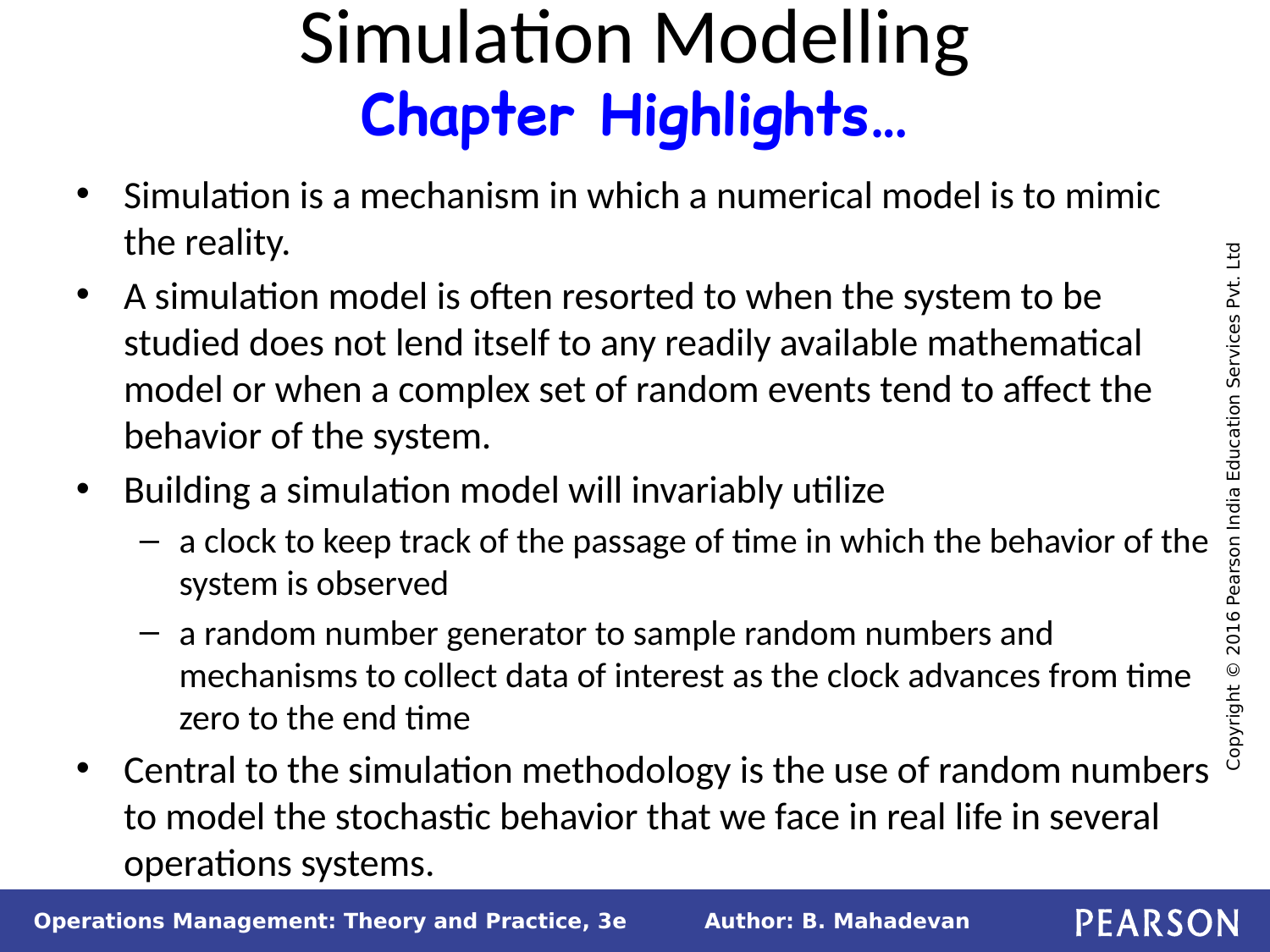

# Simulation Modelling Chapter Highlights…
Simulation is a mechanism in which a numerical model is to mimic the reality.
A simulation model is often resorted to when the system to be studied does not lend itself to any readily available mathematical model or when a complex set of random events tend to affect the behavior of the system.
Building a simulation model will invariably utilize
a clock to keep track of the passage of time in which the behavior of the system is observed
a random number generator to sample random numbers and mechanisms to collect data of interest as the clock advances from time zero to the end time
Central to the simulation methodology is the use of random numbers to model the stochastic behavior that we face in real life in several operations systems.